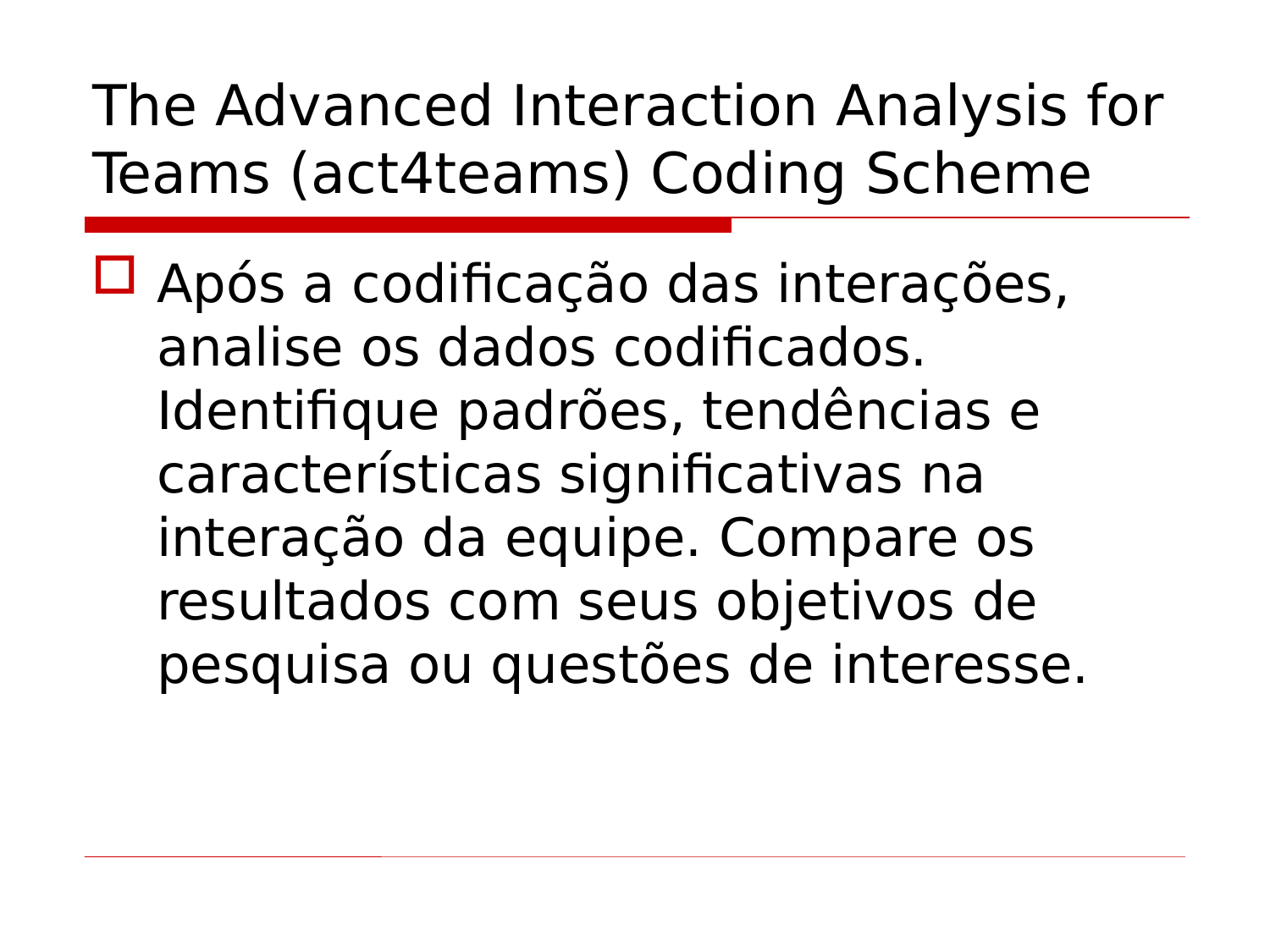

# The Advanced Interaction Analysis for Teams (act4teams) Coding Scheme
Após a codificação das interações, analise os dados codificados. Identifique padrões, tendências e características significativas na interação da equipe. Compare os resultados com seus objetivos de pesquisa ou questões de interesse.